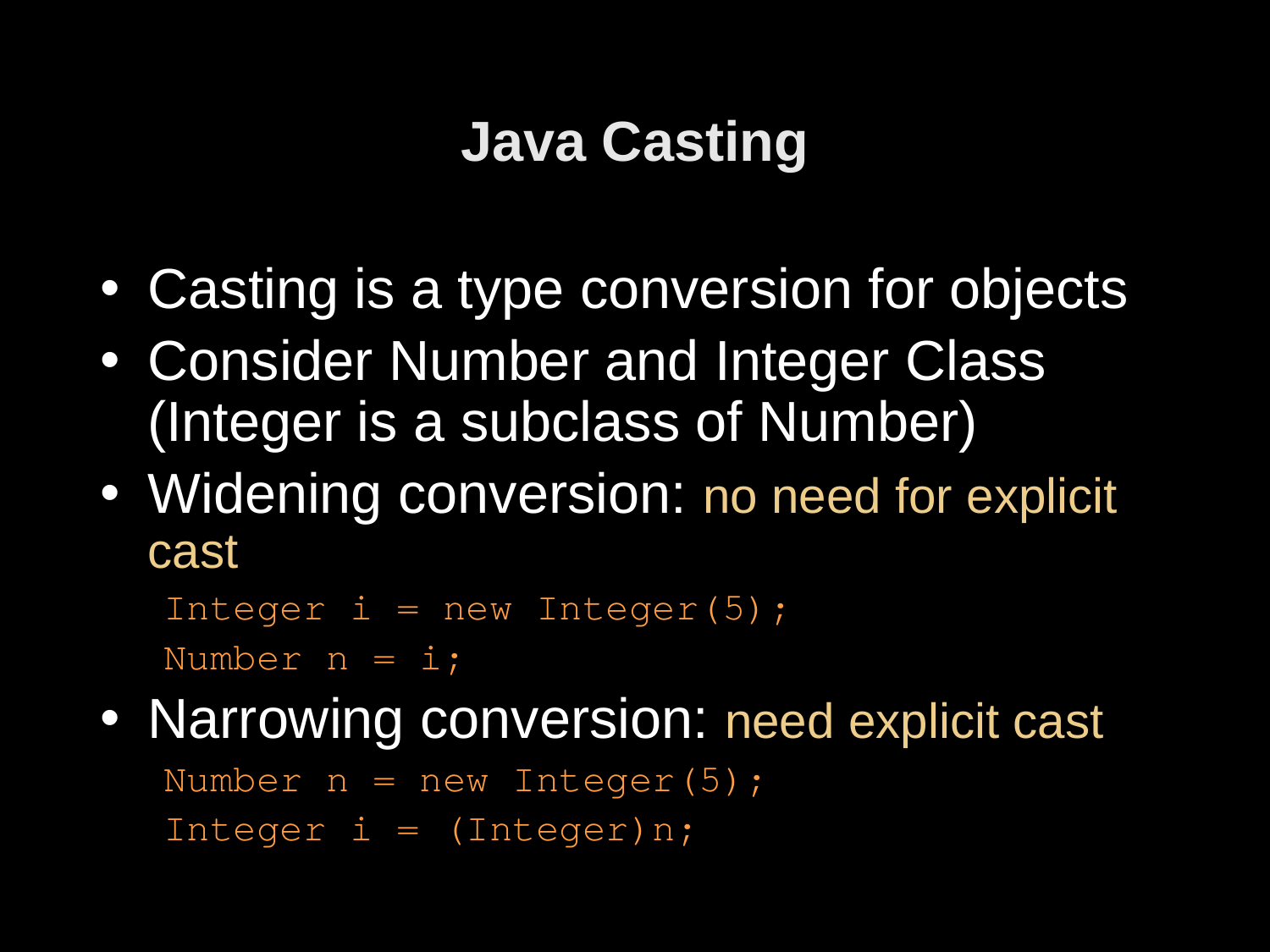

# Java Casting
Casting is a type conversion for objects
Consider Number and Integer Class (Integer is a subclass of Number)
Widening conversion: no need for explicit cast
Integer i = new Integer(5);
Number n = i;
Narrowing conversion: need explicit cast
Number n = new Integer(5);
Integer i = (Integer)n;